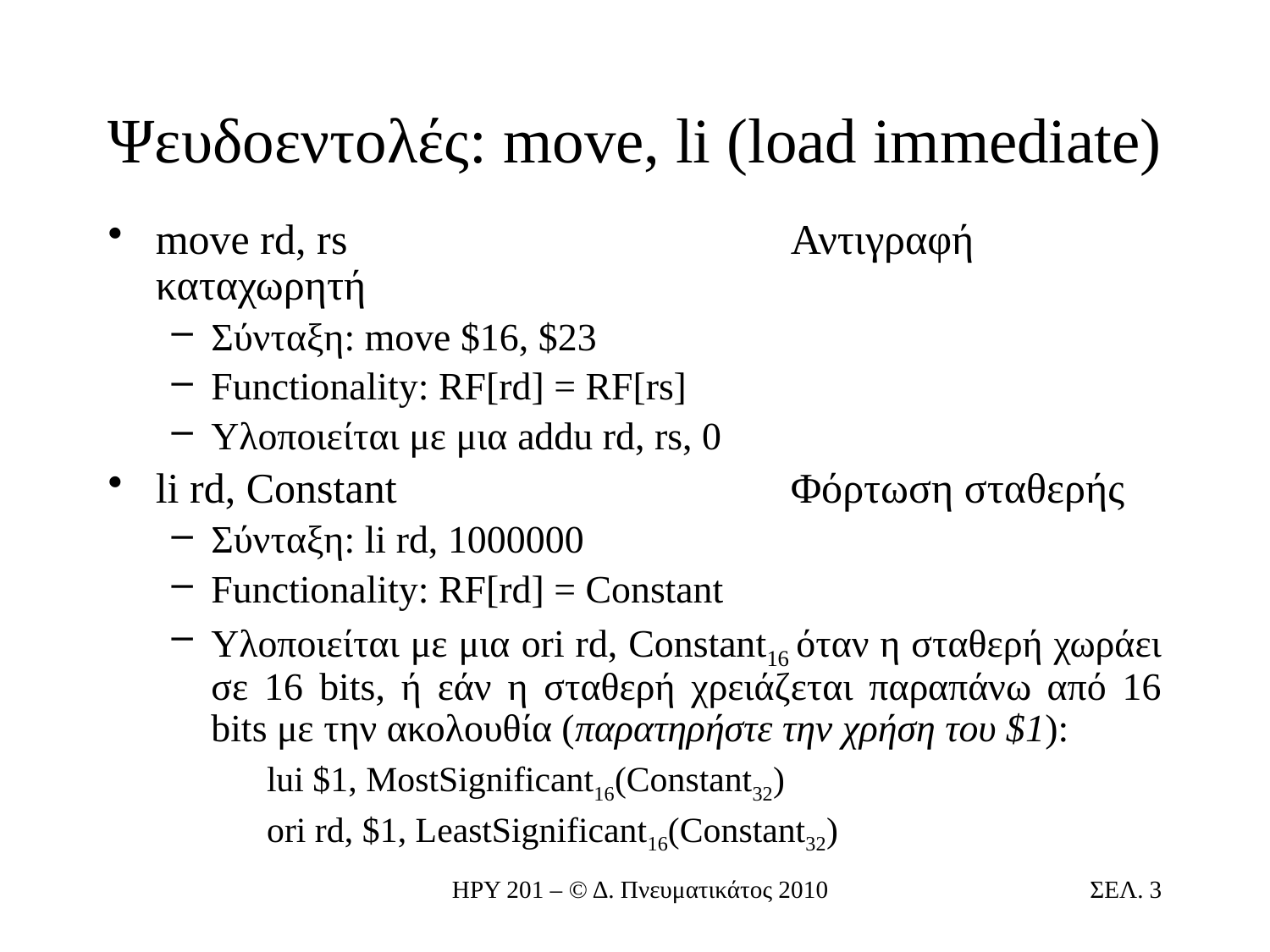

# Ψευδοεντολές: move, li (load immediate)
move rd, rs				Αντιγραφή καταχωρητή
Σύνταξη: move $16, $23
Functionality: RF[rd] = RF[rs]
Υλοποιείται με μια addu rd, rs, 0
li rd, Constant				Φόρτωση σταθερής
Σύνταξη: li rd, 1000000
Functionality: RF[rd] = Constant
Υλοποιείται με μια ori rd, Constant16 όταν η σταθερή χωράει σε 16 bits, ή εάν η σταθερή χρειάζεται παραπάνω από 16 bits με την ακολουθία (παρατηρήστε την χρήση του $1):
	lui $1, MostSignificant16(Constant32)
	ori rd, $1, LeastSignificant16(Constant32)
ΗΡΥ 201 – © Δ. Πνευματικάτος 2010
ΣΕΛ. 3